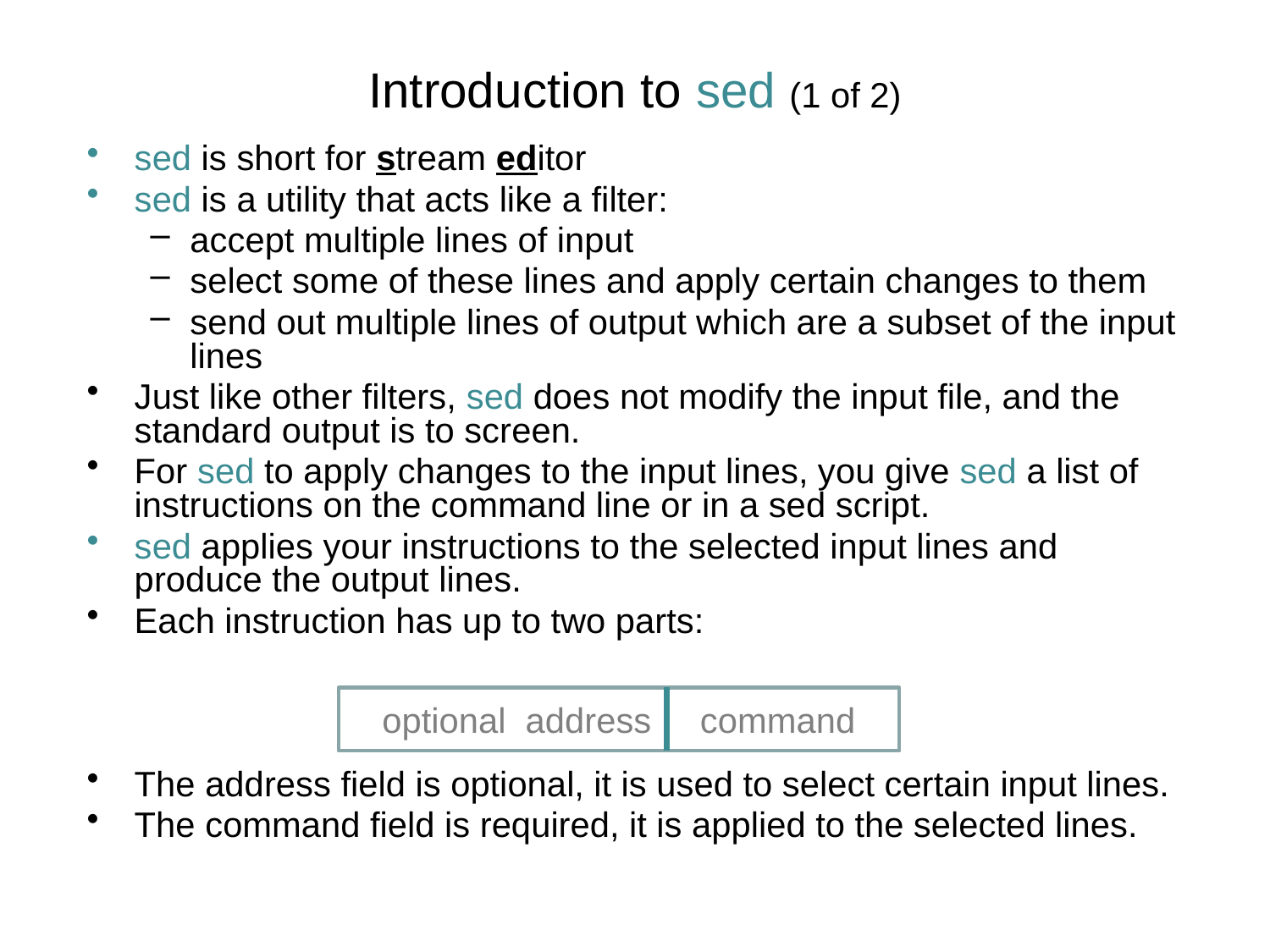

# Introduction to sed (1 of 2)
sed is short for stream editor
sed is a utility that acts like a filter:
accept multiple lines of input
select some of these lines and apply certain changes to them
send out multiple lines of output which are a subset of the input lines
Just like other filters, sed does not modify the input file, and the standard output is to screen.
For sed to apply changes to the input lines, you give sed a list of instructions on the command line or in a sed script.
sed applies your instructions to the selected input lines and produce the output lines.
Each instruction has up to two parts:

The address field is optional, it is used to select certain input lines.
The command field is required, it is applied to the selected lines.

optional  address     command